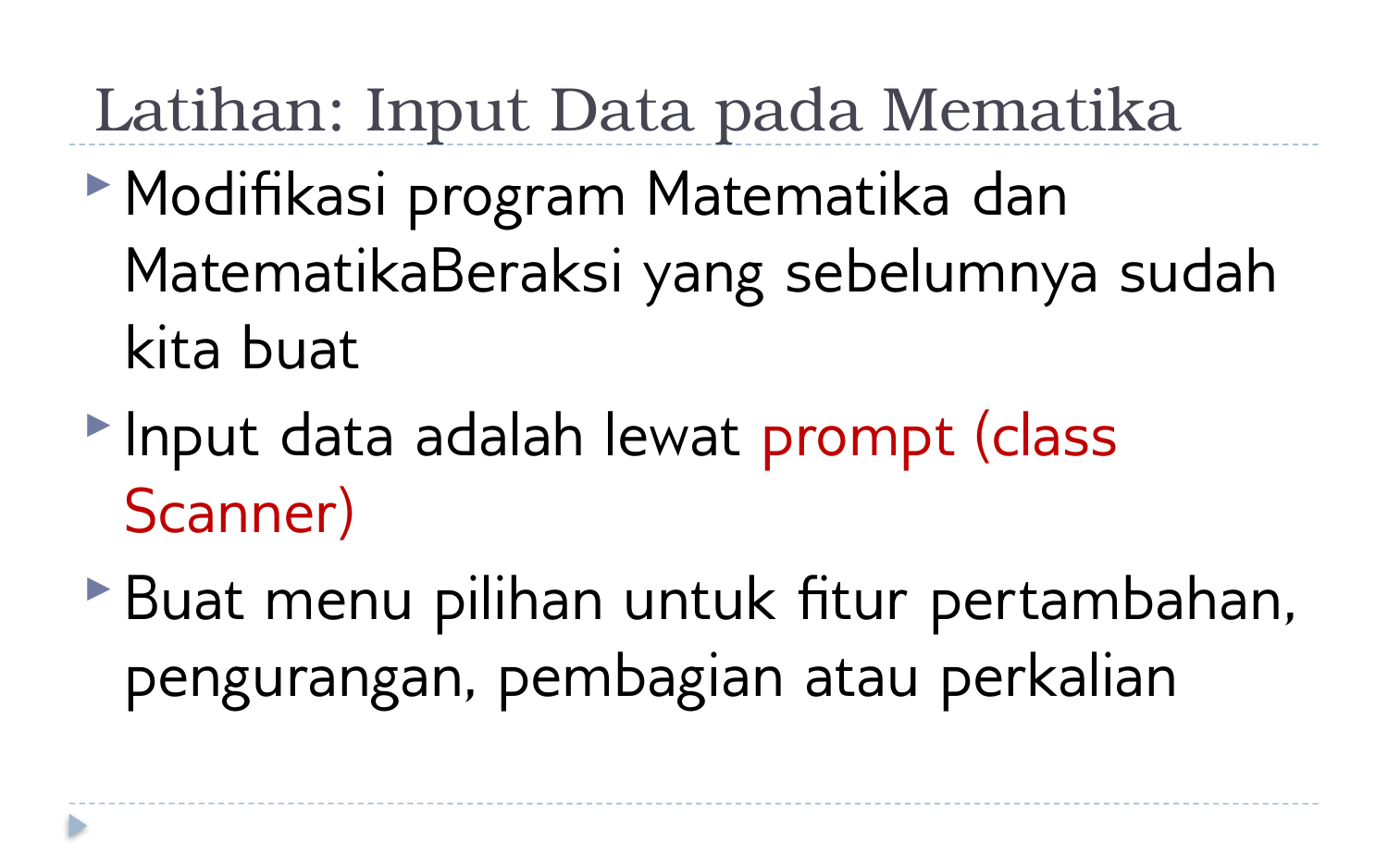

# Latihan: Input Data pada Mematika
Modifikasi program Matematika dan MatematikaBeraksi yang sebelumnya sudah kita buat
Input data adalah lewat prompt (class Scanner)
Buat menu pilihan untuk fitur pertambahan, pengurangan, pembagian atau perkalian